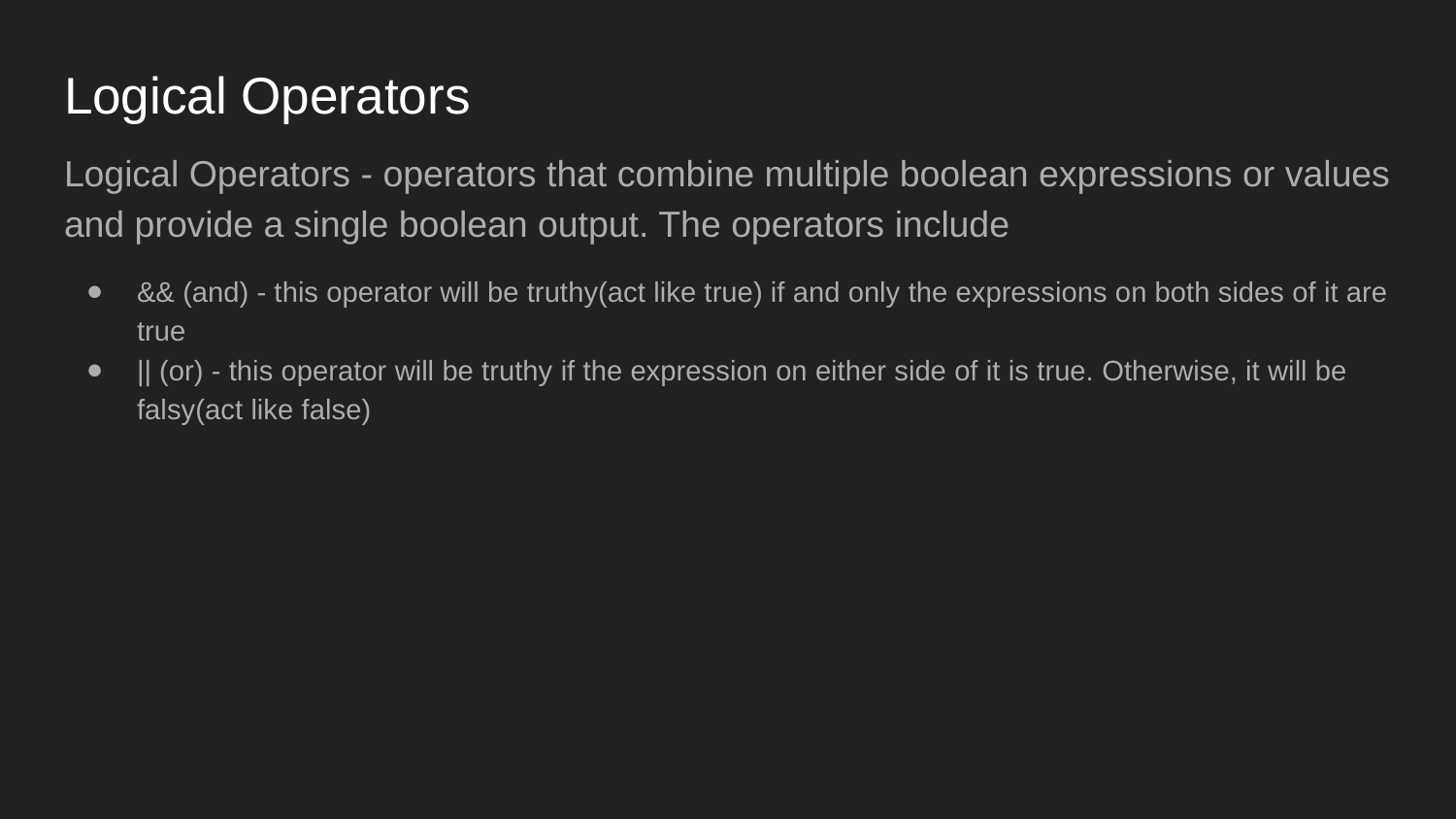

# Logical Operators
Logical Operators - operators that combine multiple boolean expressions or values and provide a single boolean output. The operators include
&& (and) - this operator will be truthy(act like true) if and only the expressions on both sides of it are true
|| (or) - this operator will be truthy if the expression on either side of it is true. Otherwise, it will be falsy(act like false)